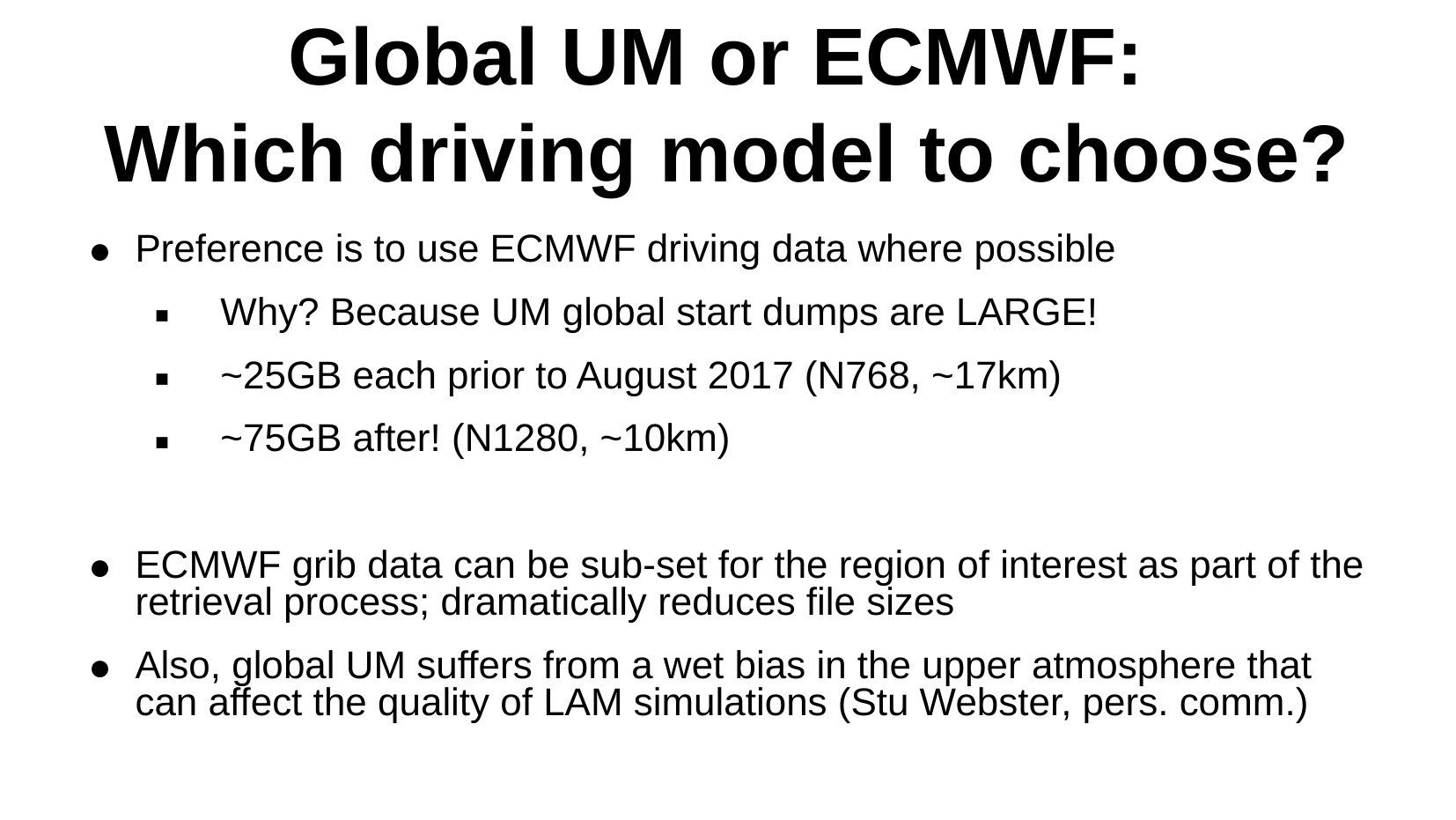

Global UM or ECMWF:
Which driving model to choose?
Preference is to use ECMWF driving data where possible
Why? Because UM global start dumps are LARGE!
~25GB each prior to August 2017 (N768, ~17km)
~75GB after! (N1280, ~10km)

ECMWF grib data can be sub-set for the region of interest as part of the retrieval process; dramatically reduces file sizes
Also, global UM suffers from a wet bias in the upper atmosphere that can affect the quality of LAM simulations (Stu Webster, pers. comm.)